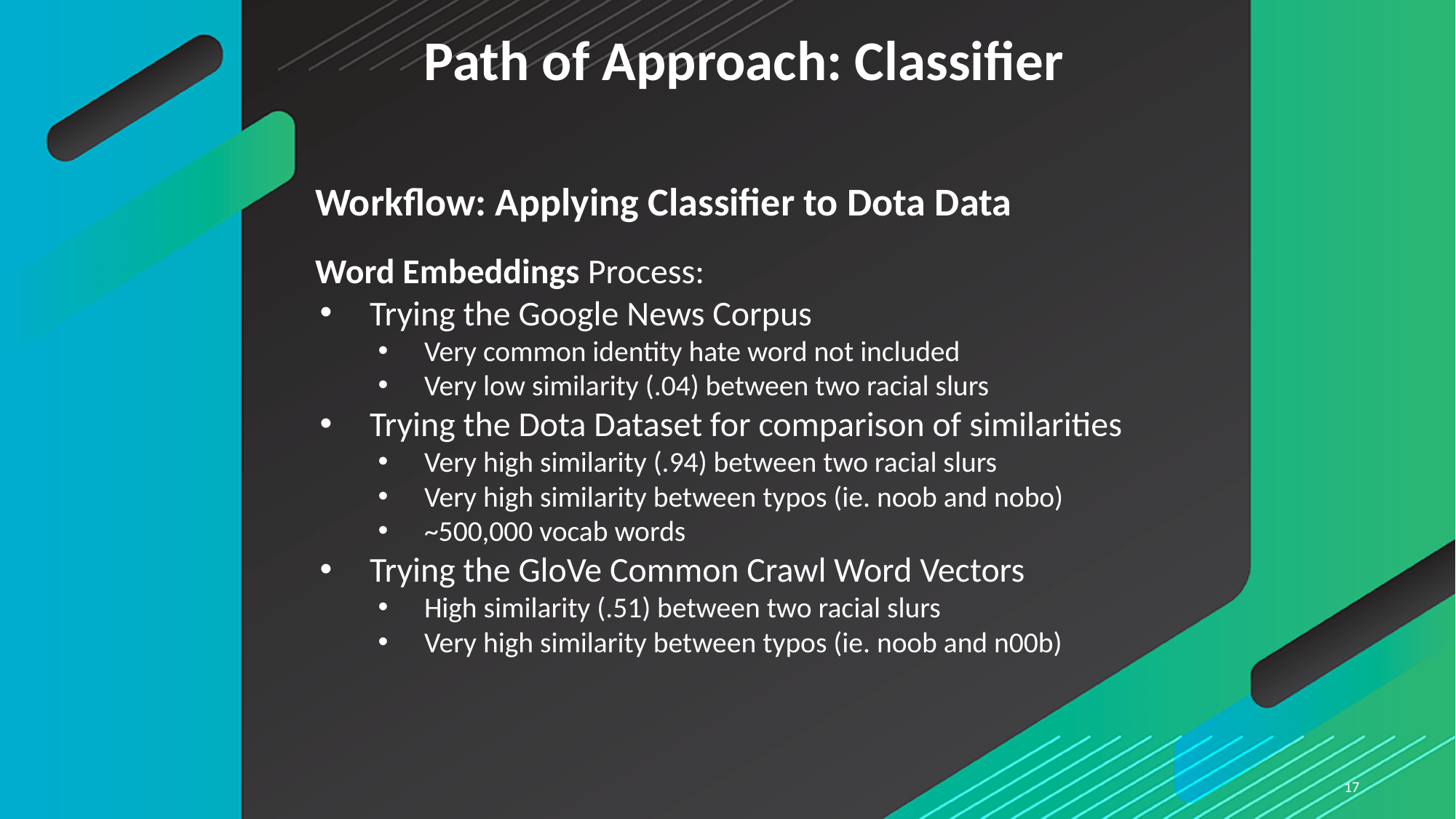

# Path of Approach: Classifier
Workflow: Applying Classifier to Dota Data

Word Embeddings Process:
Trying the Google News Corpus
Very common identity hate word not included
Very low similarity (.04) between two racial slurs
Trying the Dota Dataset for comparison of similarities
Very high similarity (.94) between two racial slurs
Very high similarity between typos (ie. noob and nobo)
~500,000 vocab words
Trying the GloVe Common Crawl Word Vectors
High similarity (.51) between two racial slurs
Very high similarity between typos (ie. noob and n00b)
17